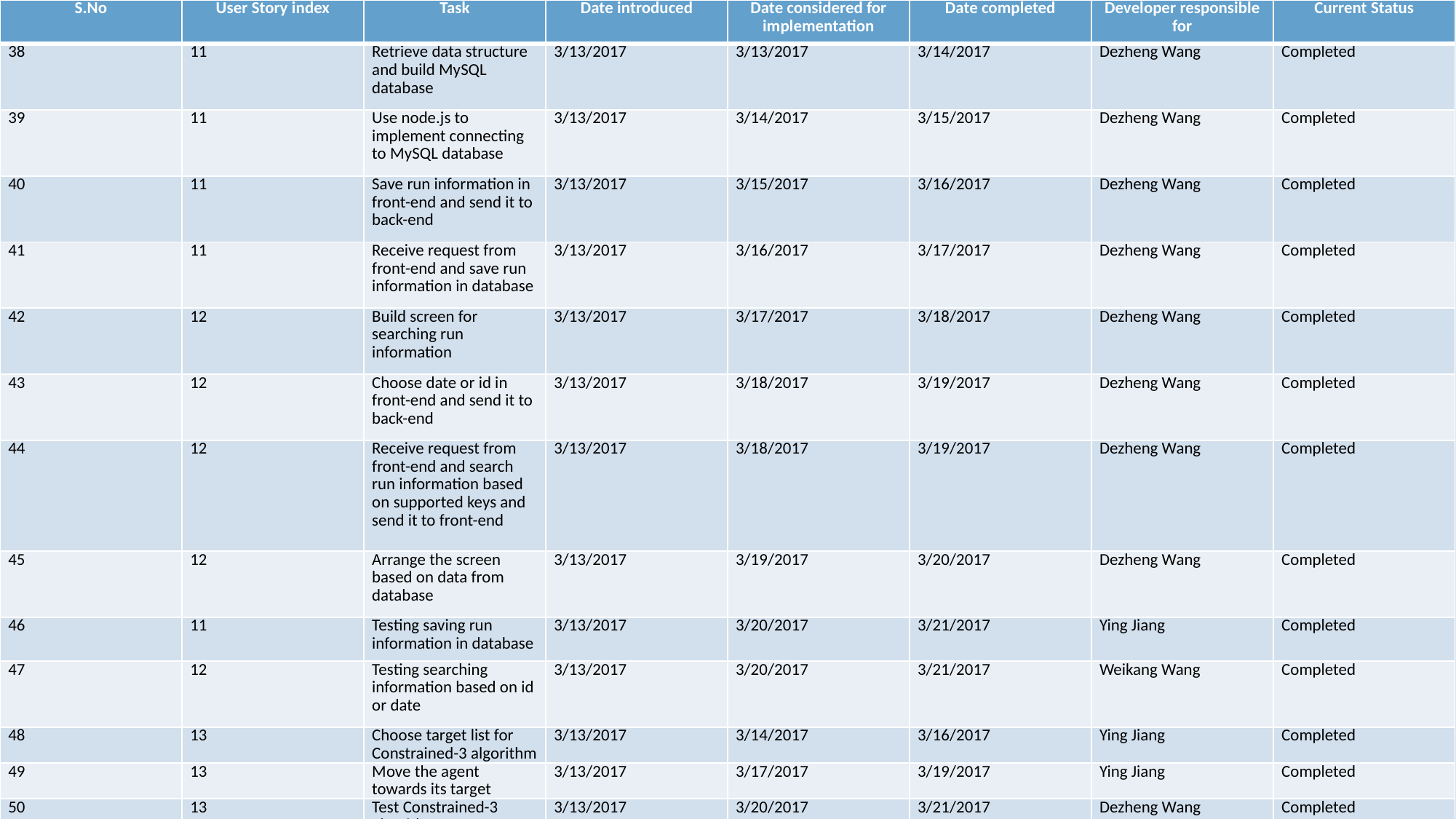

| S.No | User Story index | Task | Date introduced | Date considered for implementation | Date completed | Developer responsible for | Current Status |
| --- | --- | --- | --- | --- | --- | --- | --- |
| 38 | 11 | Retrieve data structure and build MySQL database | 3/13/2017 | 3/13/2017 | 3/14/2017 | Dezheng Wang | Completed |
| 39 | 11 | Use node.js to implement connecting to MySQL database | 3/13/2017 | 3/14/2017 | 3/15/2017 | Dezheng Wang | Completed |
| 40 | 11 | Save run information in front-end and send it to back-end | 3/13/2017 | 3/15/2017 | 3/16/2017 | Dezheng Wang | Completed |
| 41 | 11 | Receive request from front-end and save run information in database | 3/13/2017 | 3/16/2017 | 3/17/2017 | Dezheng Wang | Completed |
| 42 | 12 | Build screen for searching run information | 3/13/2017 | 3/17/2017 | 3/18/2017 | Dezheng Wang | Completed |
| 43 | 12 | Choose date or id in front-end and send it to back-end | 3/13/2017 | 3/18/2017 | 3/19/2017 | Dezheng Wang | Completed |
| 44 | 12 | Receive request from front-end and search run information based on supported keys and send it to front-end | 3/13/2017 | 3/18/2017 | 3/19/2017 | Dezheng Wang | Completed |
| 45 | 12 | Arrange the screen based on data from database | 3/13/2017 | 3/19/2017 | 3/20/2017 | Dezheng Wang | Completed |
| 46 | 11 | Testing saving run information in database | 3/13/2017 | 3/20/2017 | 3/21/2017 | Ying Jiang | Completed |
| 47 | 12 | Testing searching information based on id or date | 3/13/2017 | 3/20/2017 | 3/21/2017 | Weikang Wang | Completed |
| 48 | 13 | Choose target list for Constrained-3 algorithm | 3/13/2017 | 3/14/2017 | 3/16/2017 | Ying Jiang | Completed |
| 49 | 13 | Move the agent towards its target | 3/13/2017 | 3/17/2017 | 3/19/2017 | Ying Jiang | Completed |
| 50 | 13 | Test Constrained-3 algorithm | 3/13/2017 | 3/20/2017 | 3/21/2017 | Dezheng Wang | Completed |
| 51 | 14 | Choose target list for Constrained-4 algorithm | 3/13/2017 | 3/24/2017 | 3/26/2017 | Ying Jiang | Completed |